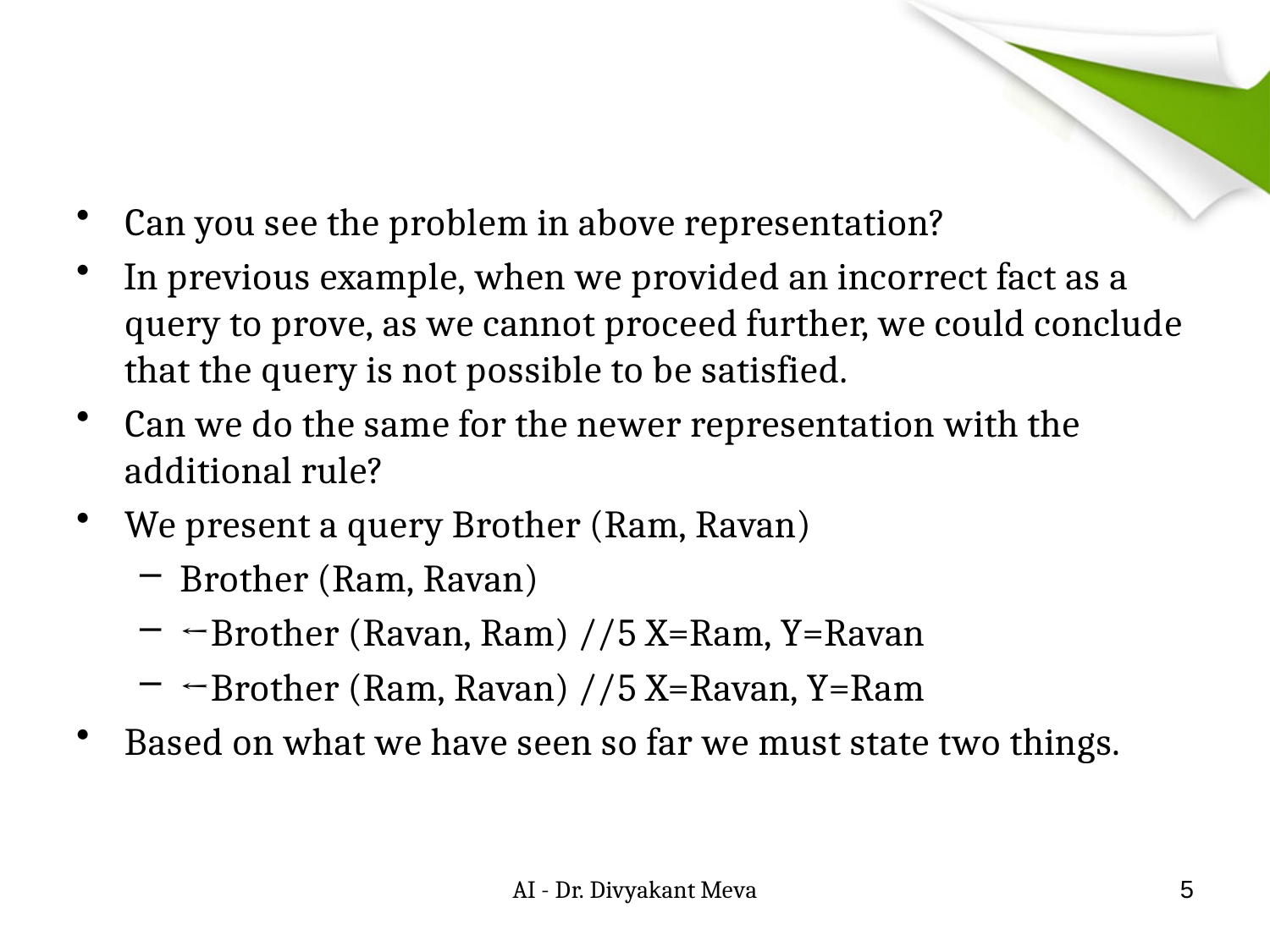

#
Can you see the problem in above representation?
In previous example, when we provided an incorrect fact as a query to prove, as we cannot proceed further, we could conclude that the query is not possible to be satisfied.
Can we do the same for the newer representation with the additional rule?
We present a query Brother (Ram, Ravan)
Brother (Ram, Ravan)
←Brother (Ravan, Ram) //5 X=Ram, Y=Ravan
←Brother (Ram, Ravan) //5 X=Ravan, Y=Ram
Based on what we have seen so far we must state two things.
AI - Dr. Divyakant Meva
5